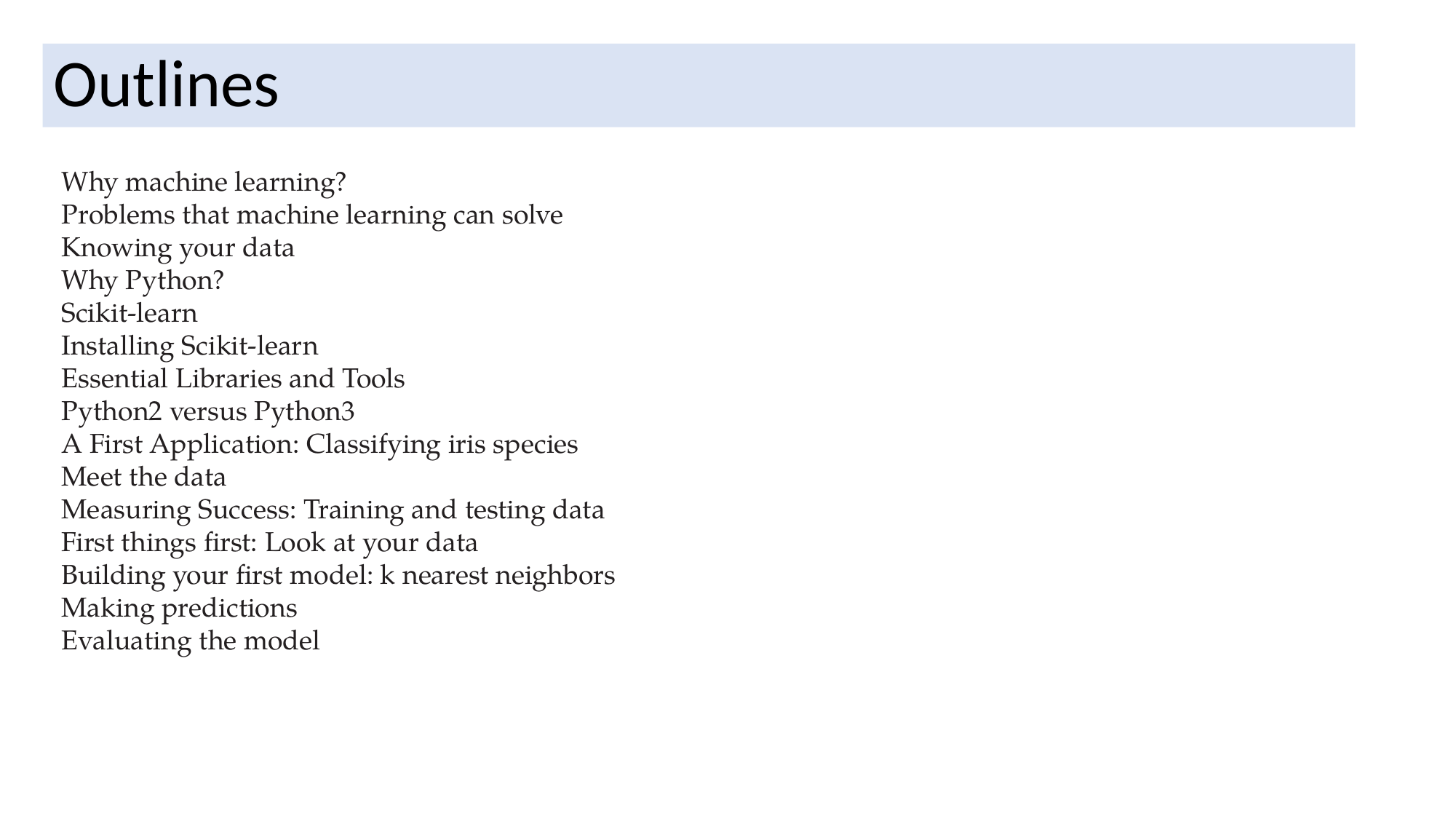

# Outlines

Why machine learning?
Problems that machine learning can solve
Knowing your data
Why Python?
Scikit-learn
Installing Scikit-learn
Essential Libraries and Tools
Python2 versus Python3
A First Application: Classifying iris species
Meet the data
Measuring Success: Training and testing data
First things first: Look at your data
Building your first model: k nearest neighbors
Making predictions
Evaluating the model
3